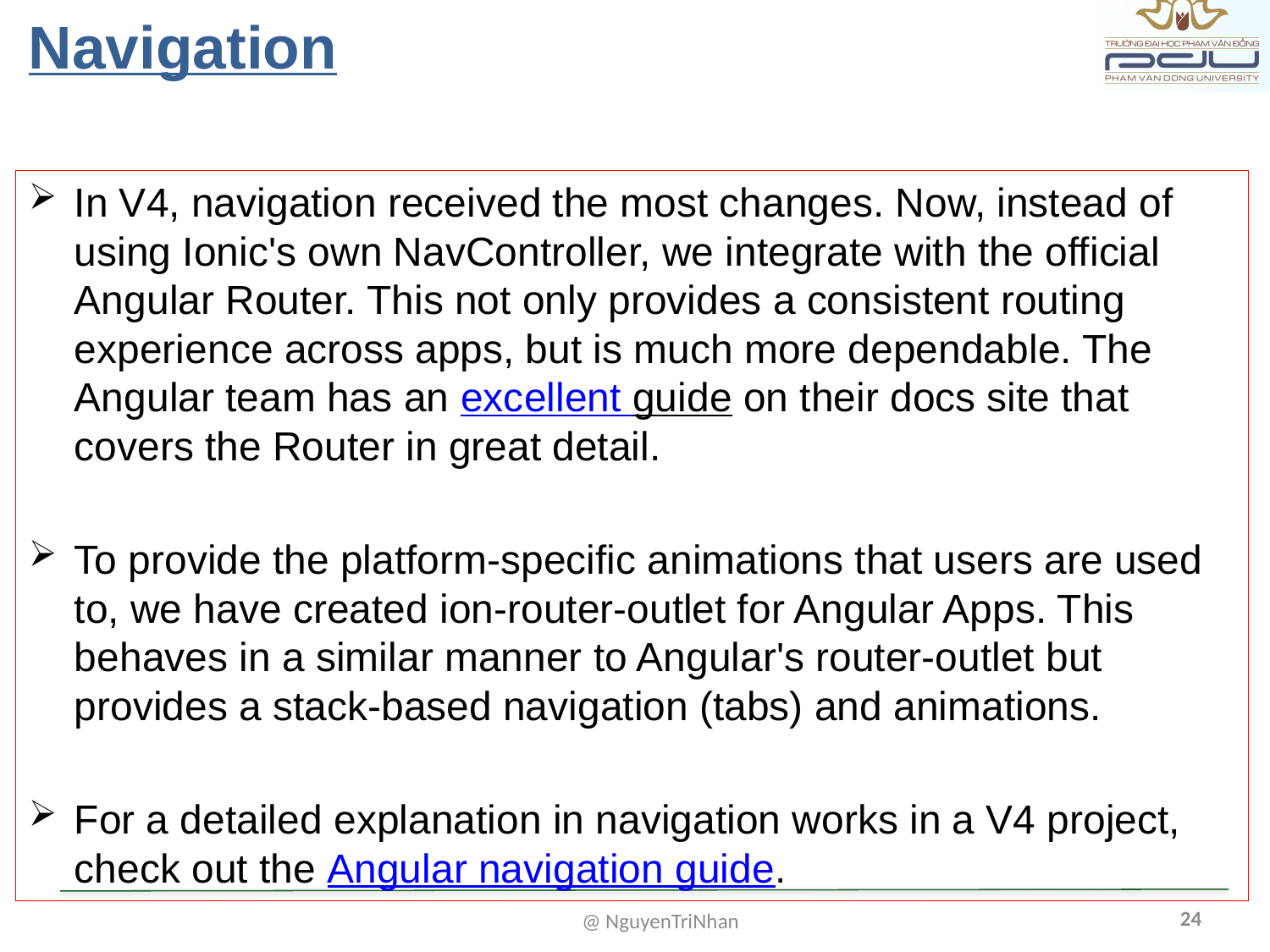

# Navigation
In V4, navigation received the most changes. Now, instead of using Ionic's own NavController, we integrate with the official Angular Router. This not only provides a consistent routing experience across apps, but is much more dependable. The Angular team has an excellent guide on their docs site that covers the Router in great detail.

To provide the platform-specific animations that users are used to, we have created ion-router-outlet for Angular Apps. This behaves in a similar manner to Angular's router-outlet but provides a stack-based navigation (tabs) and animations.

For a detailed explanation in navigation works in a V4 project, check out the Angular navigation guide.
24
@ NguyenTriNhan